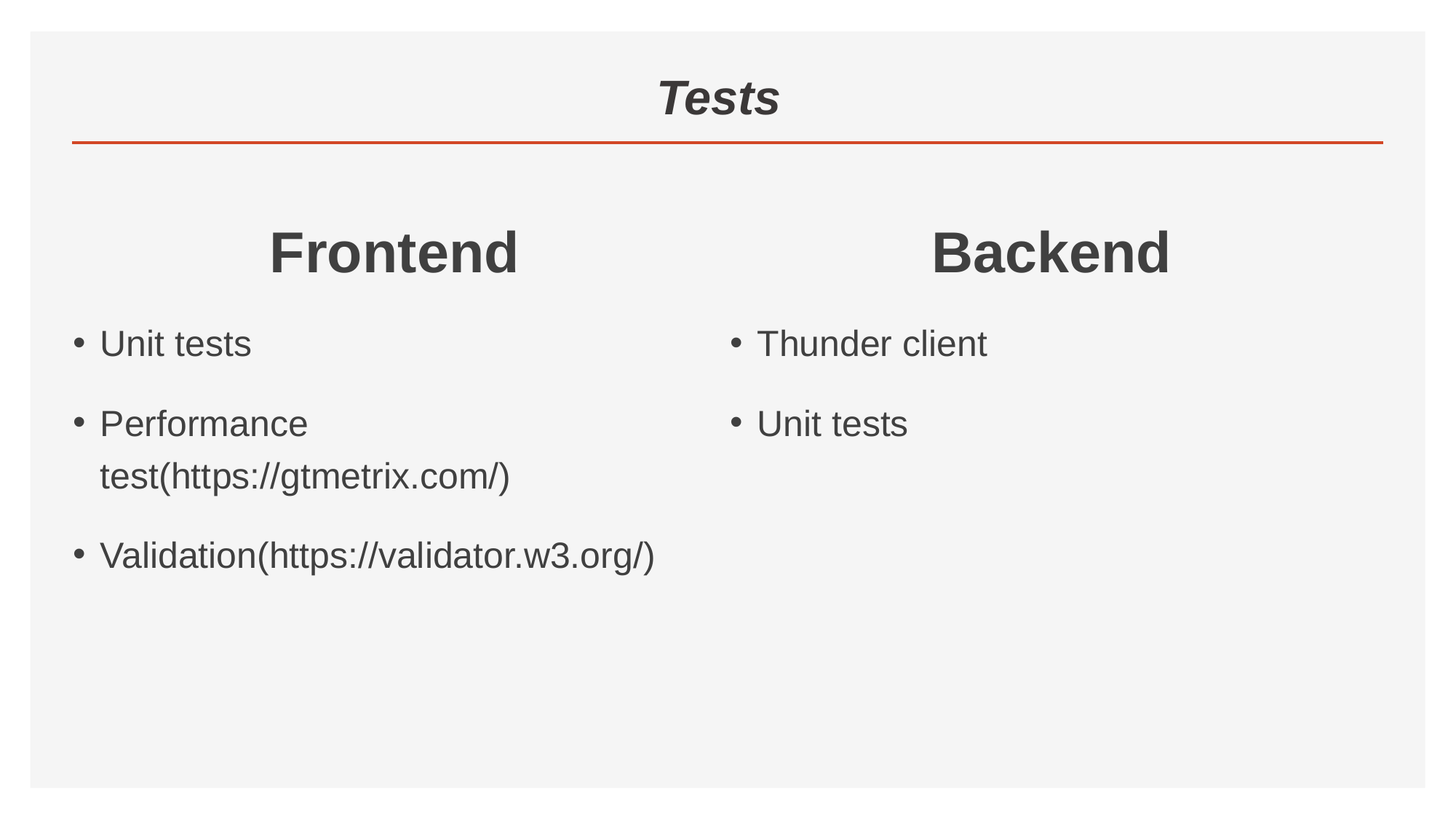

# Tests
Backend
Thunder client
Unit tests

Frontend
Unit tests
Performance test(https://gtmetrix.com/)
Validation(https://validator.w3.org/)